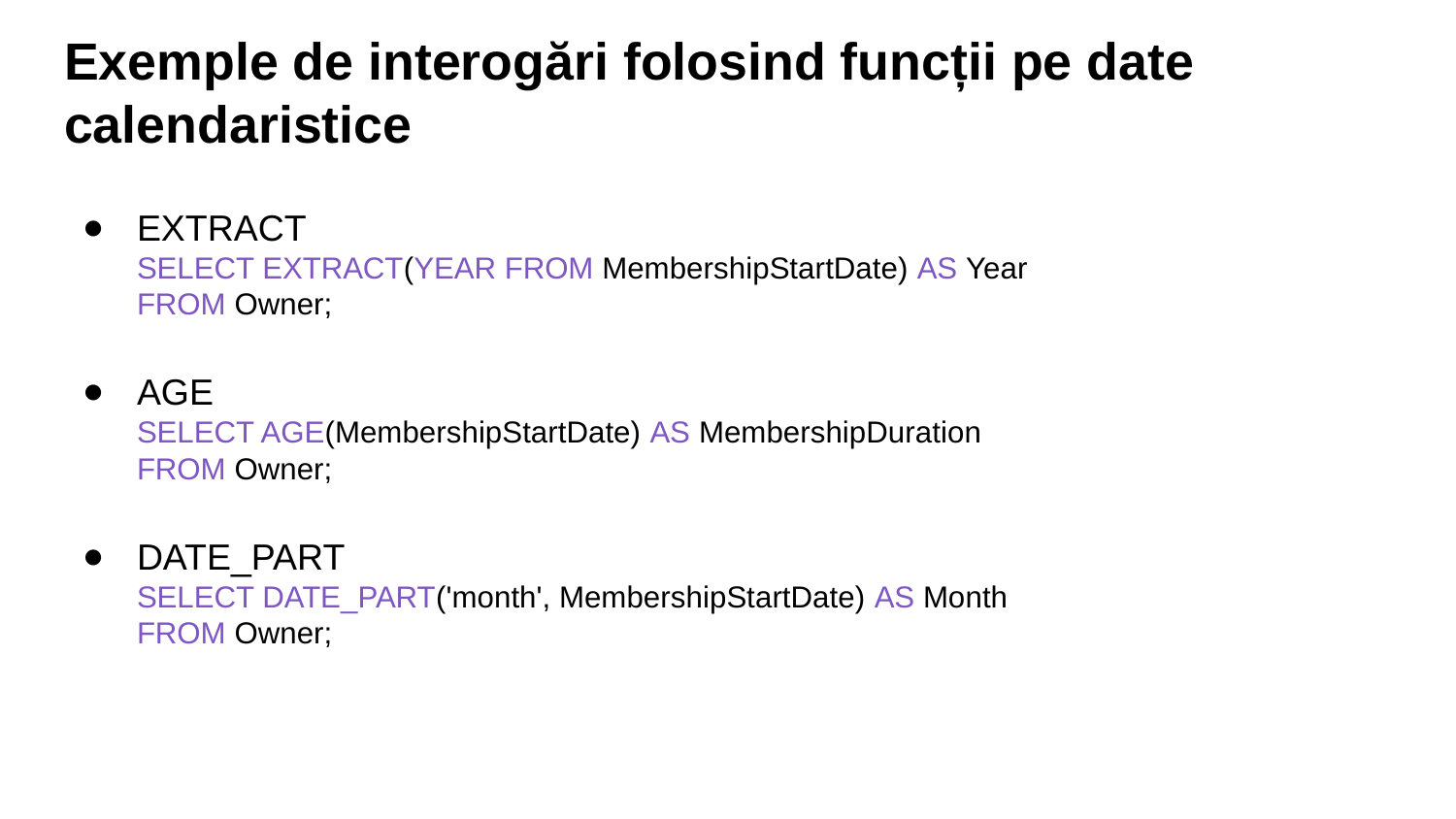

# Exemple de interogări folosind funcții pe date calendaristice
EXTRACT
SELECT EXTRACT(YEAR FROM MembershipStartDate) AS Year
FROM Owner;

AGE
SELECT AGE(MembershipStartDate) AS MembershipDuration
FROM Owner;

DATE_PART
SELECT DATE_PART('month', MembershipStartDate) AS Month
FROM Owner;